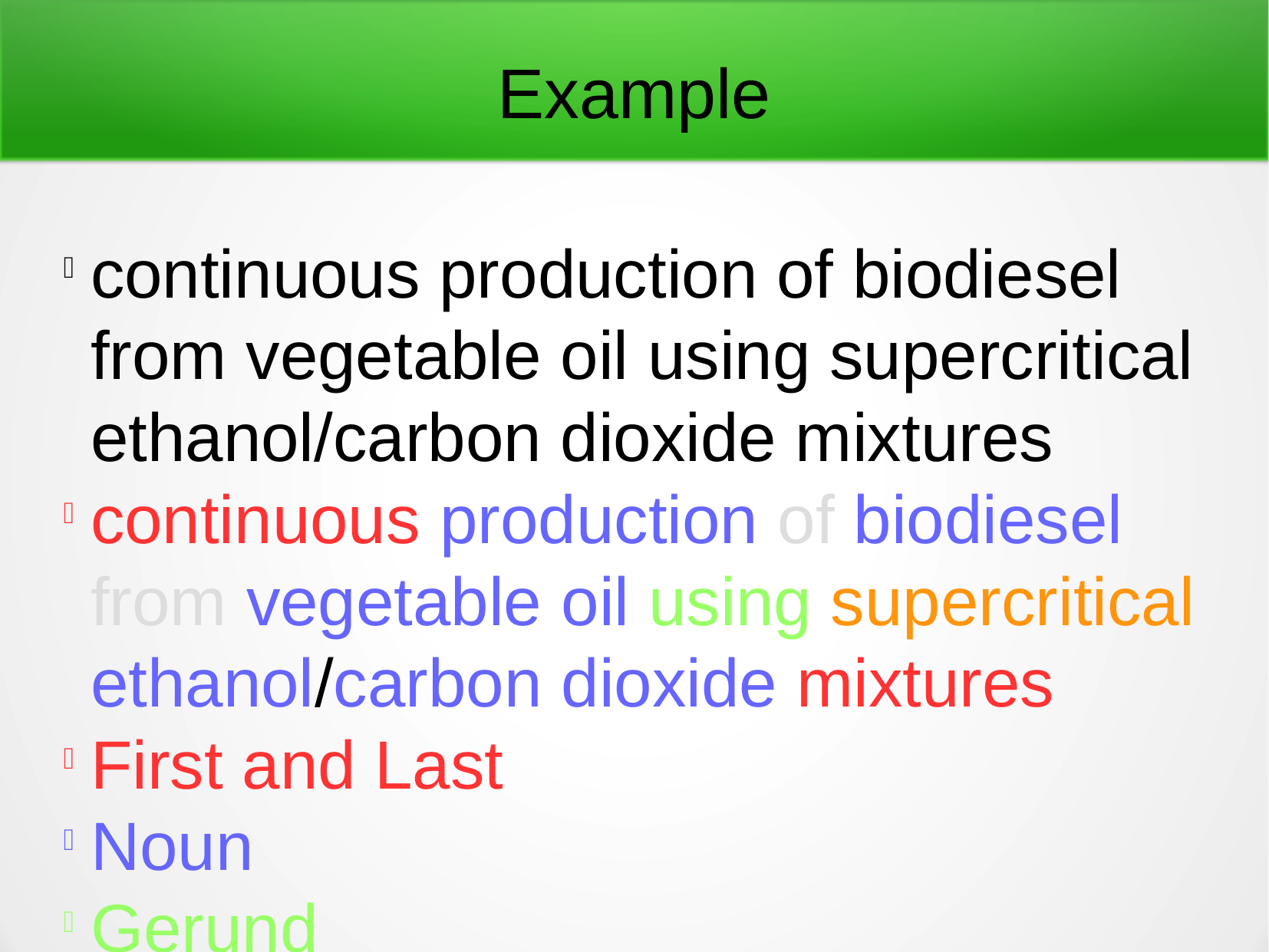

Example
continuous production of biodiesel from vegetable oil using supercritical ethanol/carbon dioxide mixtures
continuous production of biodiesel from vegetable oil using supercritical ethanol/carbon dioxide mixtures
First and Last
Noun
Gerund
Adjective
Preposition
Continuous Production of Biodiesel from Vegetable Oil using Supercritical Ethanol/Carbon Dioxide Mixtures